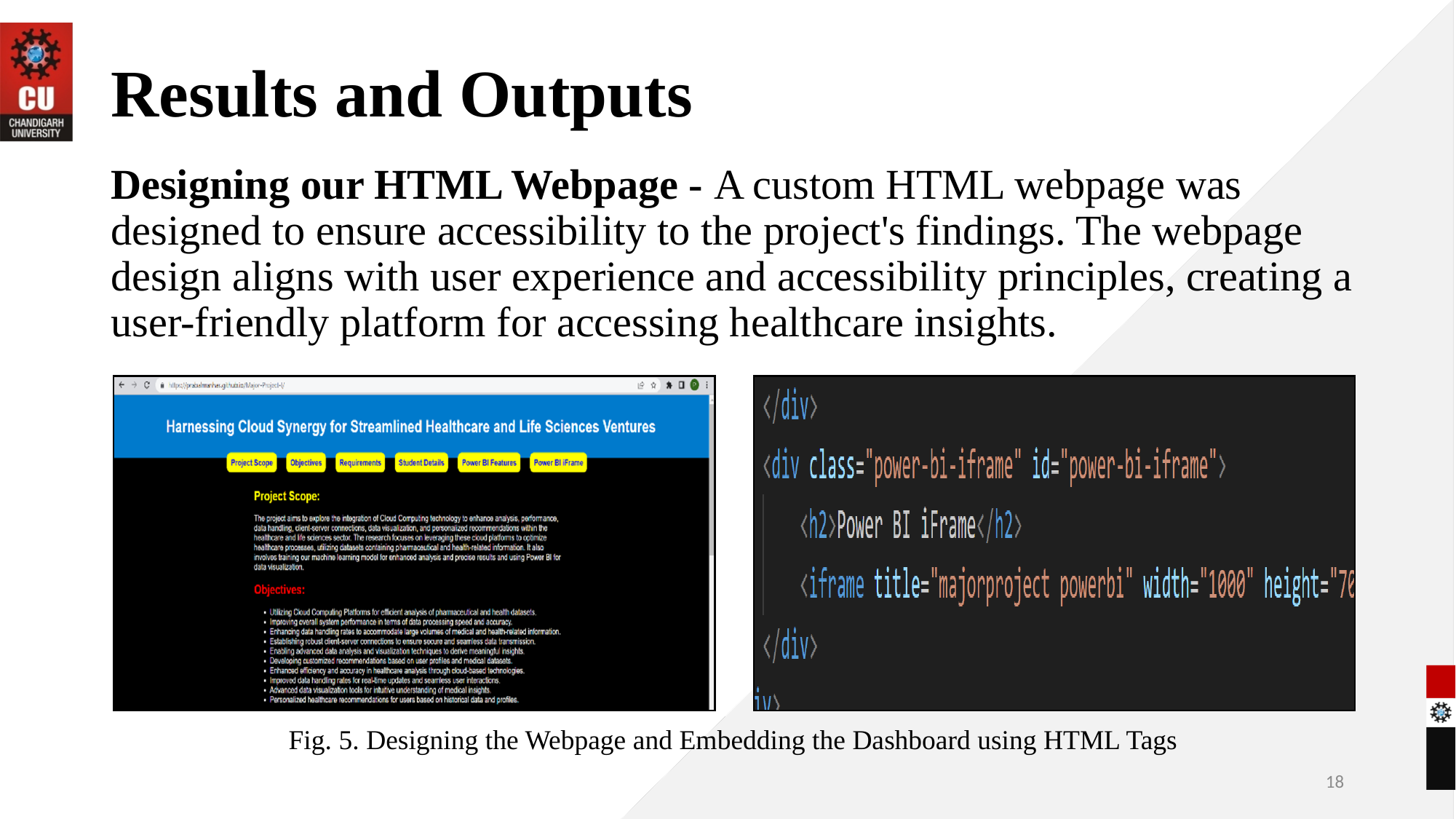

# Results and Outputs
Designing our HTML Webpage - A custom HTML webpage was designed to ensure accessibility to the project's findings. The webpage design aligns with user experience and accessibility principles, creating a user-friendly platform for accessing healthcare insights.

Fig. 5. Designing the Webpage and Embedding the Dashboard using HTML Tags

18